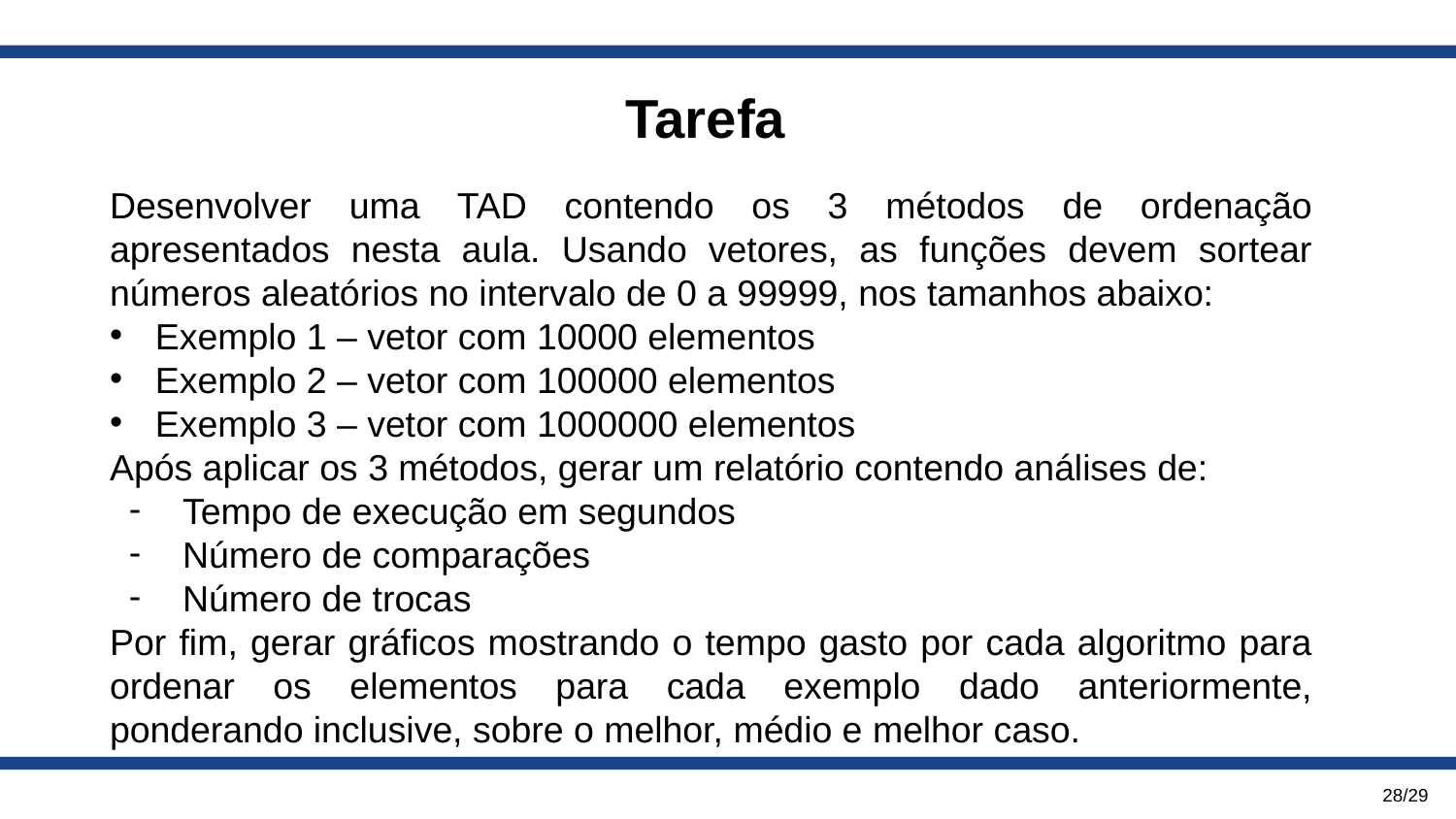

Tarefa
Desenvolver uma TAD contendo os 3 métodos de ordenação apresentados nesta aula. Usando vetores, as funções devem sortear números aleatórios no intervalo de 0 a 99999, nos tamanhos abaixo:
Exemplo 1 – vetor com 10000 elementos
Exemplo 2 – vetor com 100000 elementos
Exemplo 3 – vetor com 1000000 elementos
Após aplicar os 3 métodos, gerar um relatório contendo análises de:
Tempo de execução em segundos
Número de comparações
Número de trocas
Por fim, gerar gráficos mostrando o tempo gasto por cada algoritmo para ordenar os elementos para cada exemplo dado anteriormente, ponderando inclusive, sobre o melhor, médio e melhor caso.

28/29